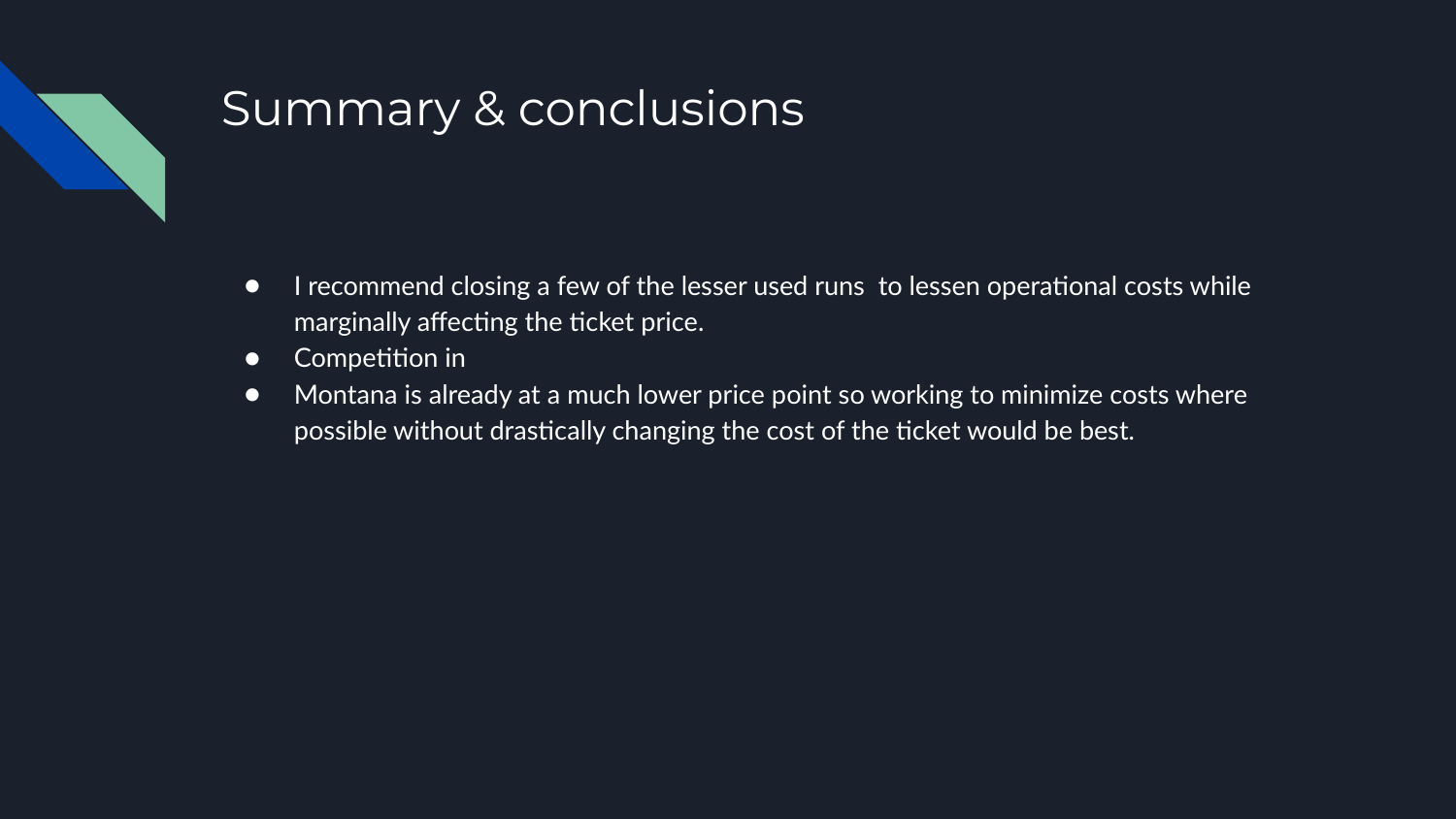

# Summary & conclusions
I recommend closing a few of the lesser used runs  to lessen operational costs while marginally affecting the ticket price.
Competition in
Montana is already at a much lower price point so working to minimize costs where possible without drastically changing the cost of the ticket would be best.